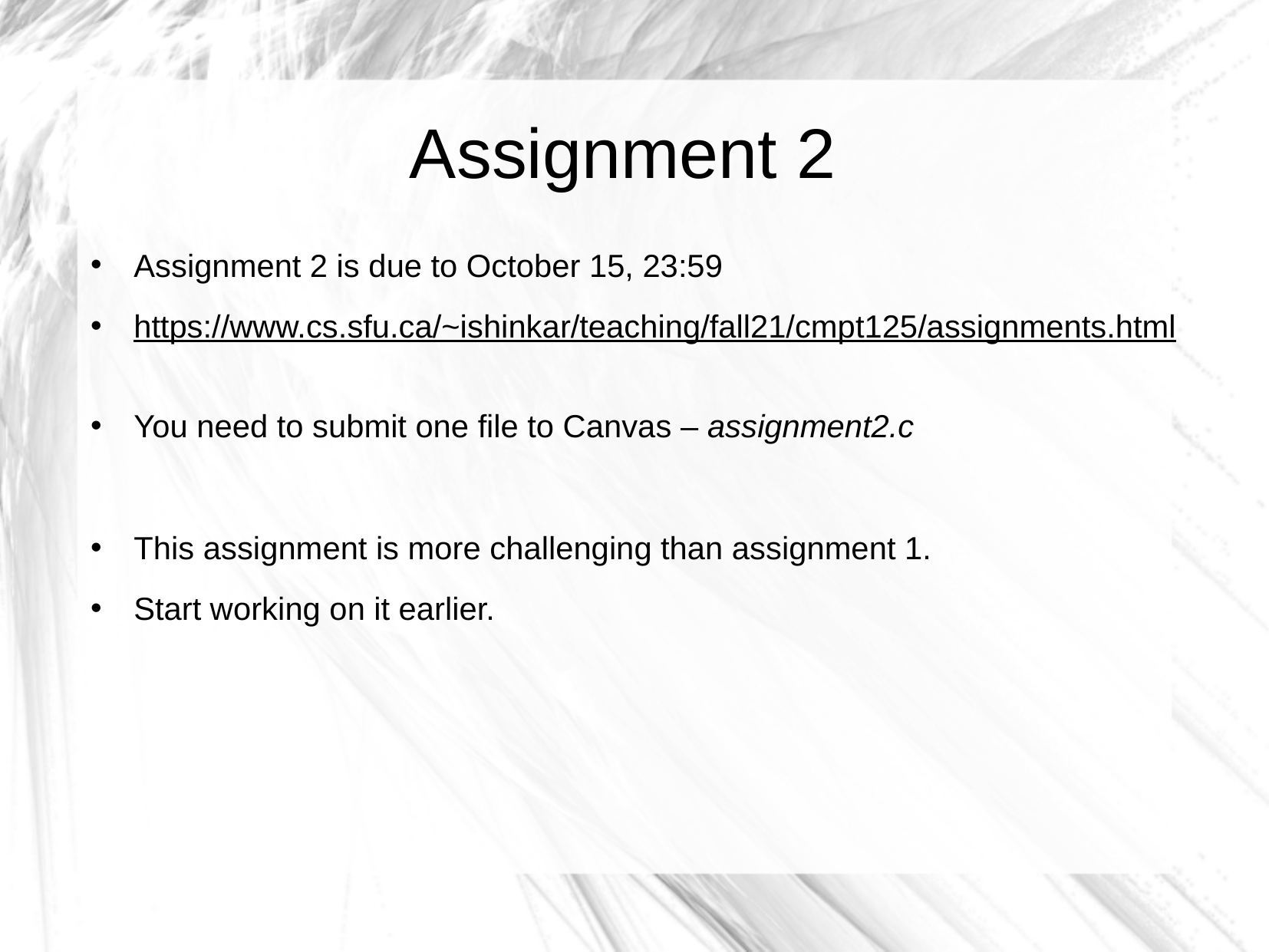

Assignment 2
Assignment 2 is due to October 15, 23:59
https://www.cs.sfu.ca/~ishinkar/teaching/fall21/cmpt125/assignments.html
You need to submit one file to Canvas – assignment2.c

This assignment is more challenging than assignment 1.
Start working on it earlier.